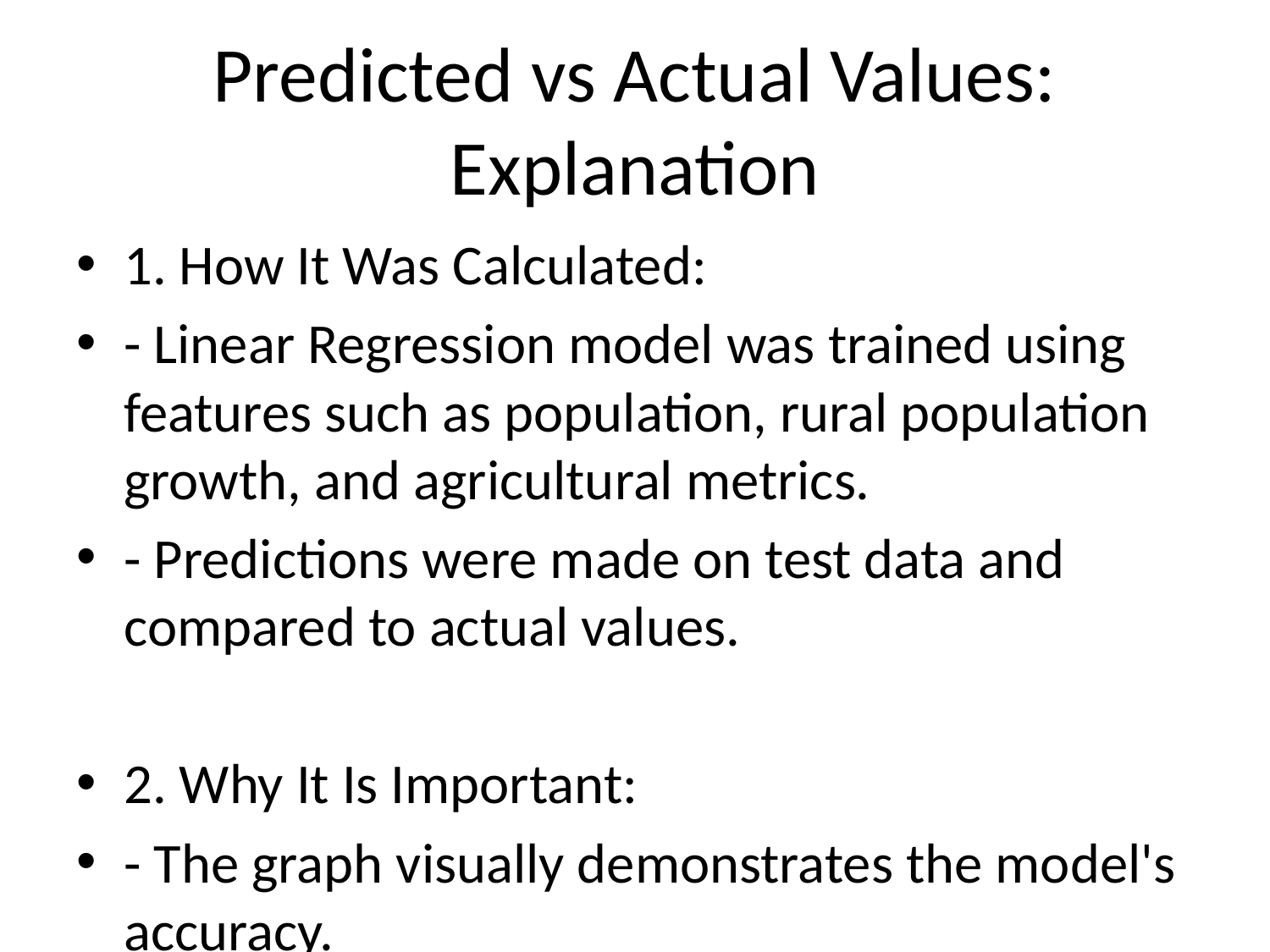

# Predicted vs Actual Values: Explanation
1. How It Was Calculated:
- Linear Regression model was trained using features such as population, rural population growth, and agricultural metrics.
- Predictions were made on test data and compared to actual values.

2. Why It Is Important:
- The graph visually demonstrates the model's accuracy.
- Close alignment between predicted and actual values confirms the model's reliability.
- Highlights the ability of the model to generalize well to unseen data.